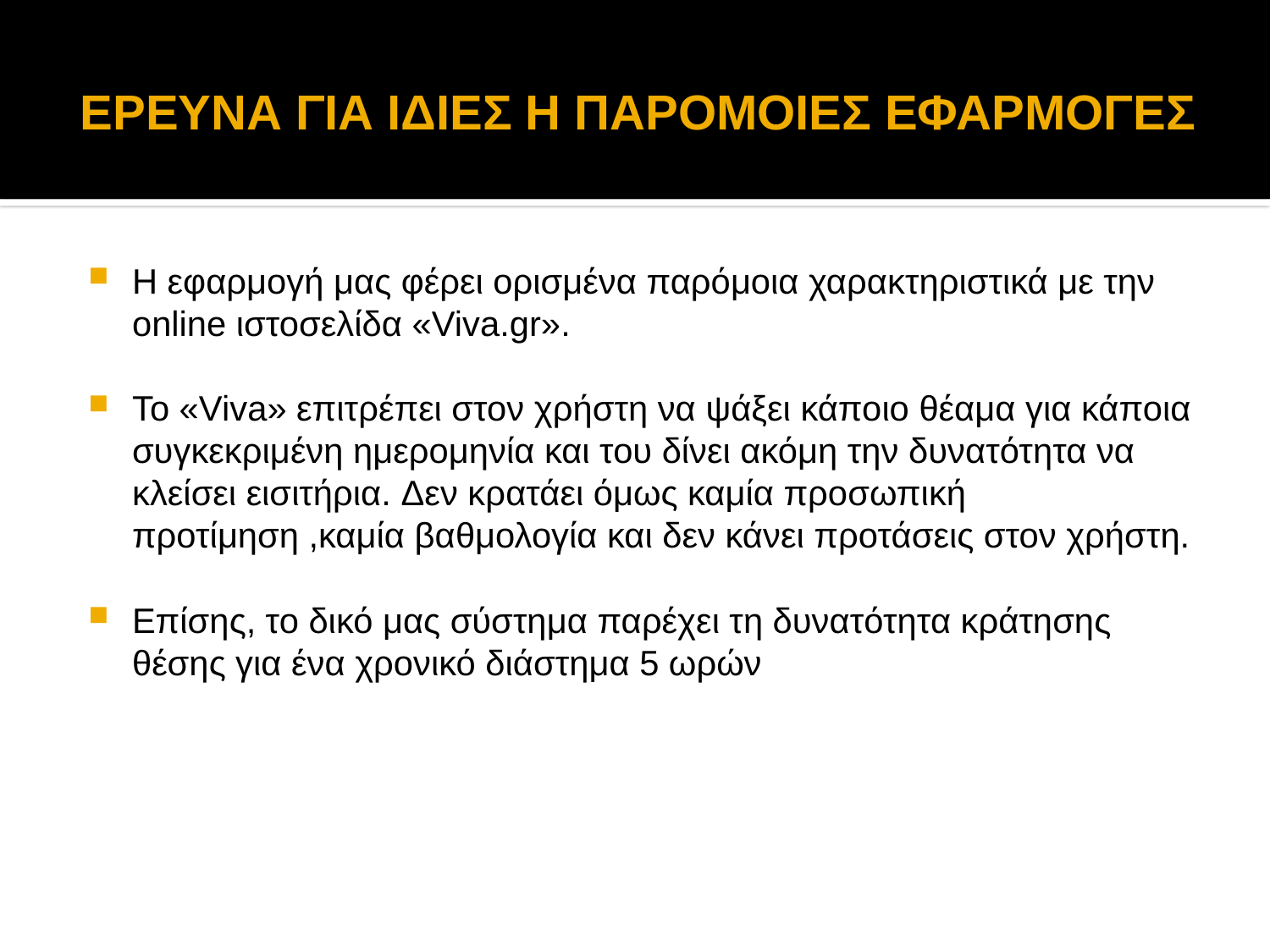

# ΕΡΕΥΝΑ ΓΙΑ ΙΔΙΕΣ Η ΠΑΡΟΜΟΙΕΣ ΕΦΑΡΜΟΓΕΣ
Η εφαρμογή μας φέρει ορισμένα παρόμοια χαρακτηριστικά με την online ιστοσελίδα «Viva.gr».

Το «Viva» επιτρέπει στον χρήστη να ψάξει κάποιο θέαμα για κάποια συγκεκριμένη ημερομηνία και του δίνει ακόμη την δυνατότητα να κλείσει εισιτήρια. Δεν κρατάει όμως καμία προσωπική προτίμηση ,καμία βαθμολογία και δεν κάνει προτάσεις στον χρήστη.

Επίσης, το δικό μας σύστημα παρέχει τη δυνατότητα κράτησης θέσης για ένα χρονικό διάστημα 5 ωρών